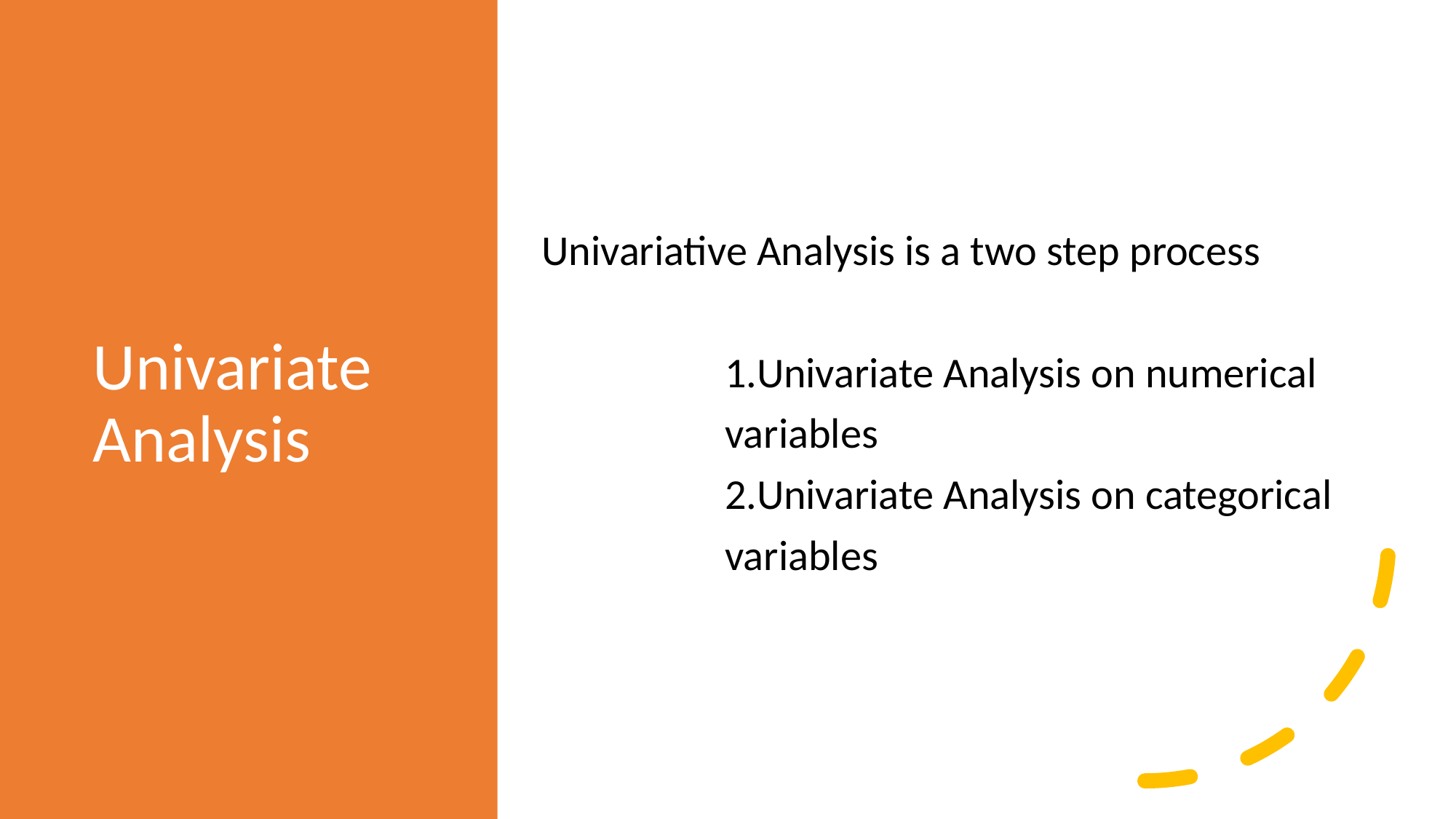

# Univariate Analysis
Univariative Analysis is a two step process

                   1.Univariate Analysis on numerical
                   variables
                   2.Univariate Analysis on categorical
                   variables